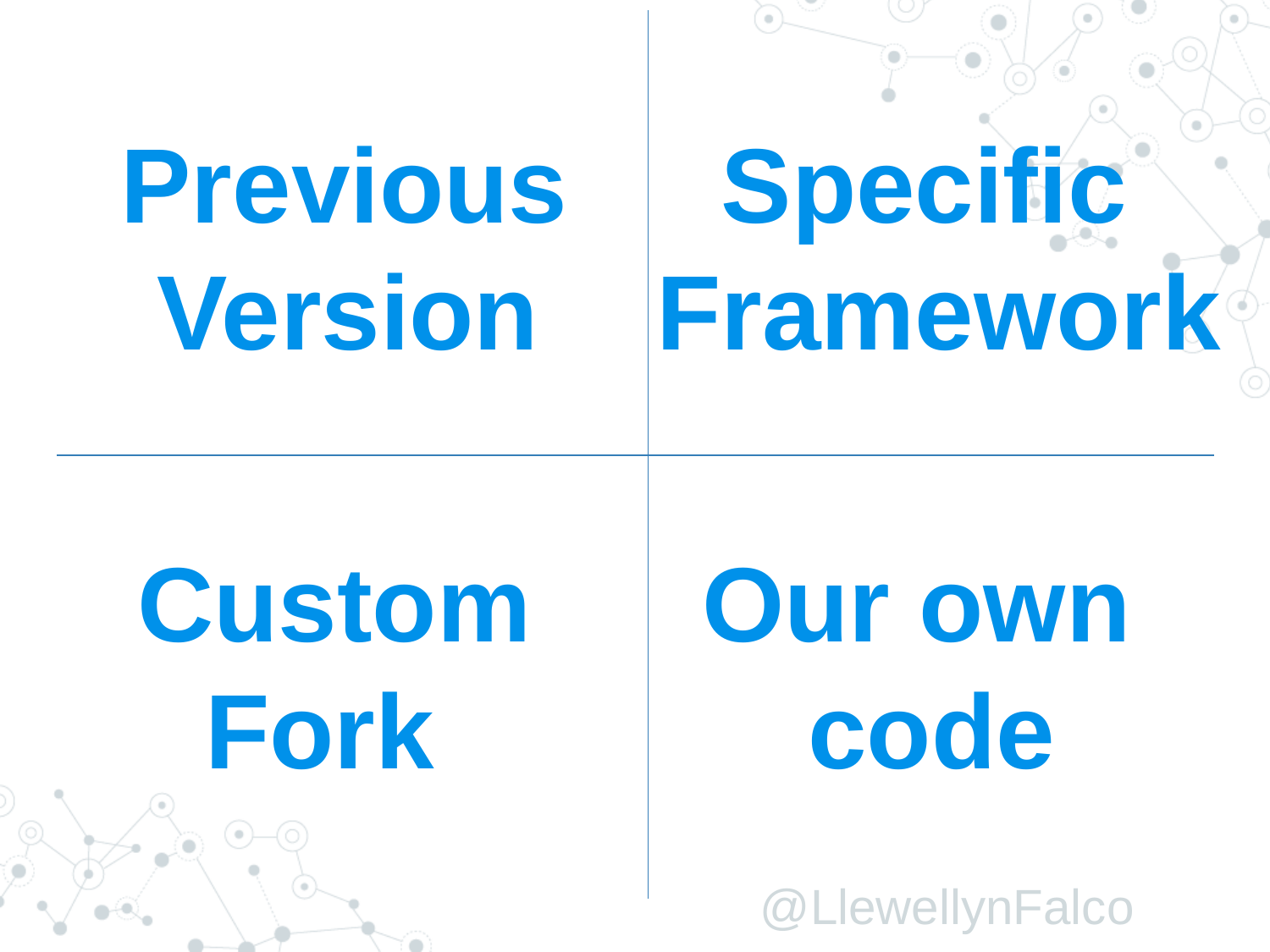

Previous
Version
Specific
Framework
Custom
Fork
Our own
code